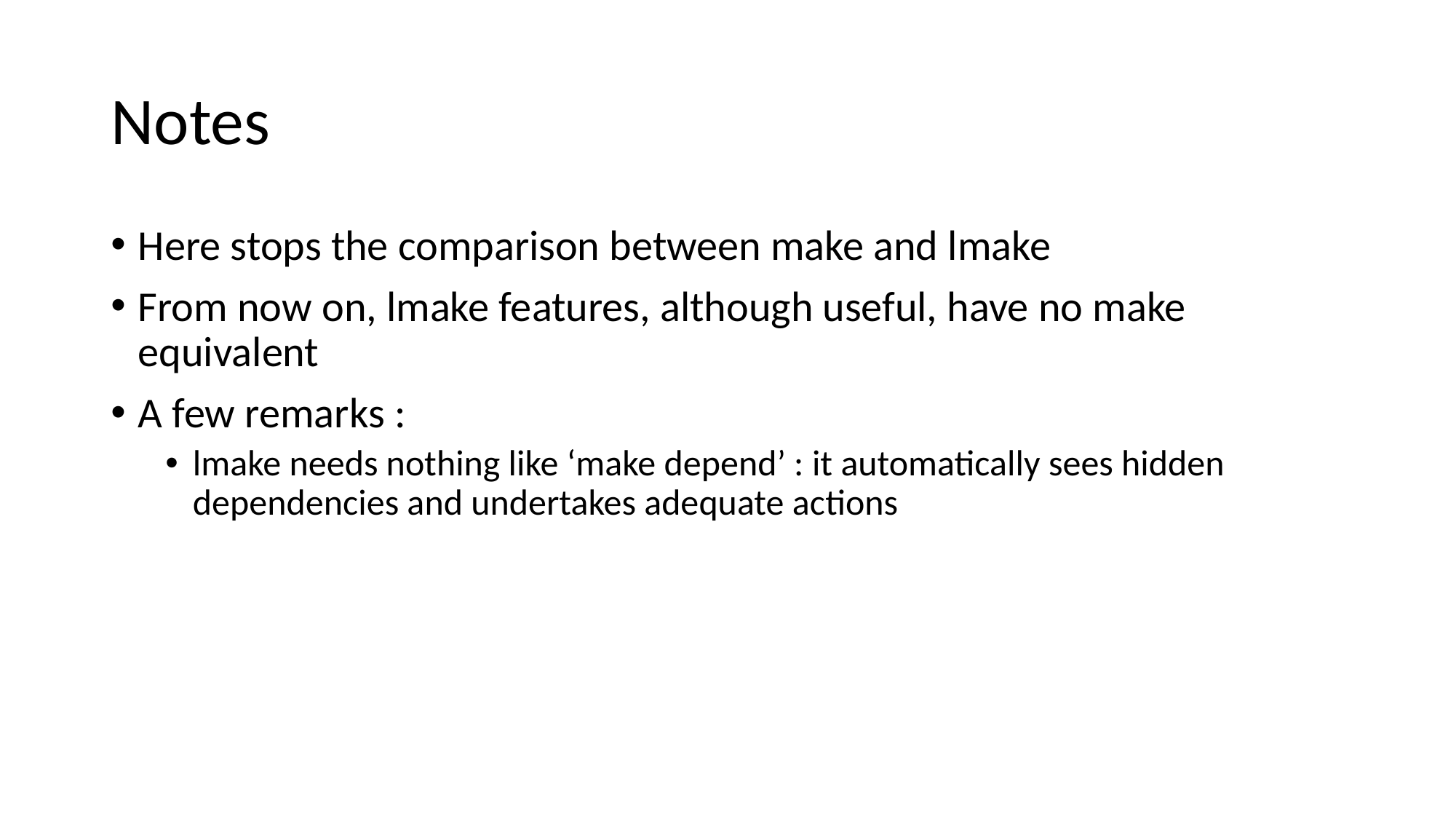

# Notes
Here stops the comparison between make and lmake
From now on, lmake features, although useful, have no make equivalent
A few remarks :
lmake needs nothing like ‘make depend’ : it automatically sees hidden dependencies and undertakes adequate actions